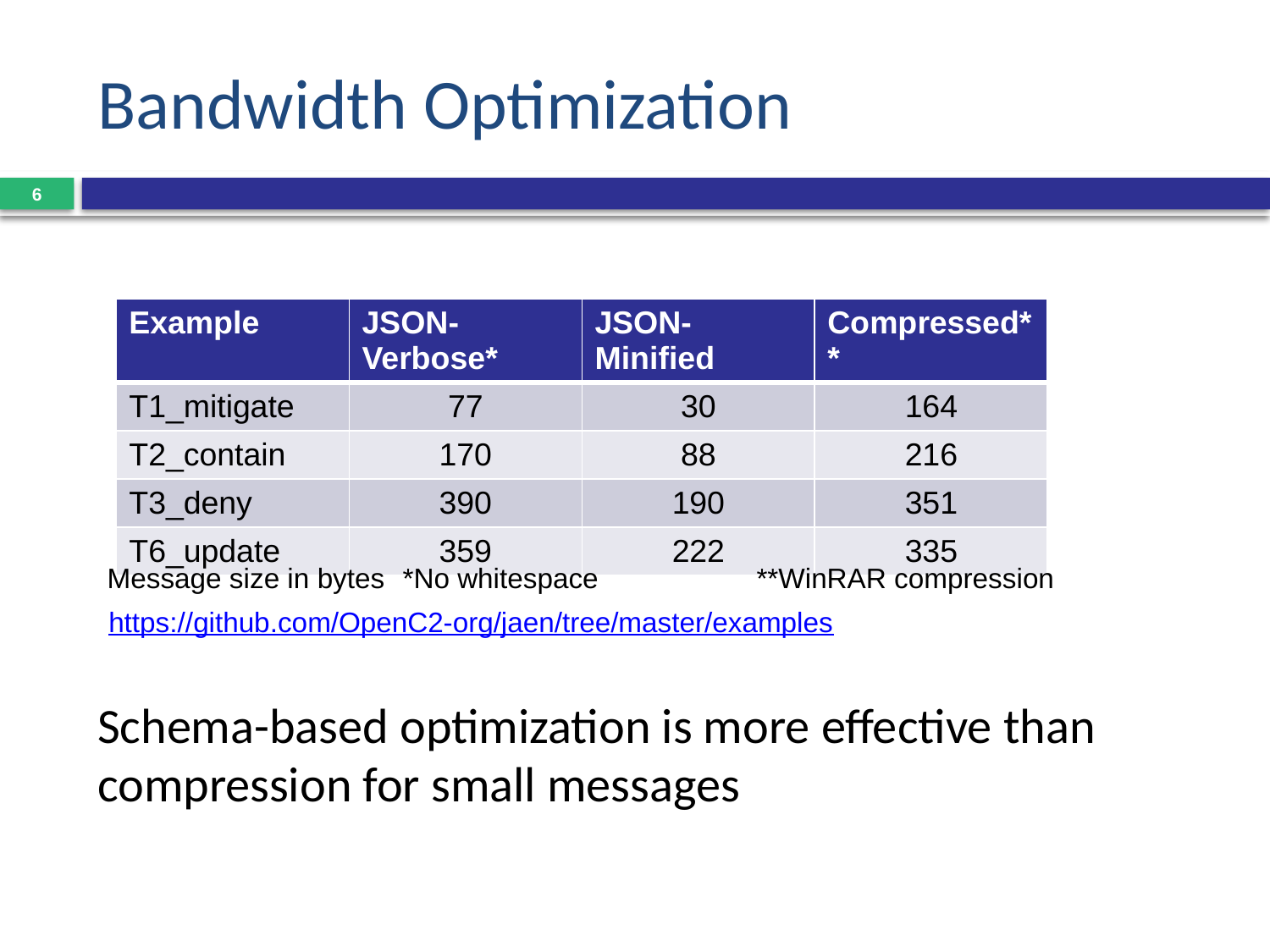

# Bandwidth Optimization
6
| Example | JSON-Verbose\* | JSON-Minified | Compressed\*\* |
| --- | --- | --- | --- |
| T1\_mitigate | 77 | 30 | 164 |
| T2\_contain | 170 | 88 | 216 |
| T3\_deny | 390 | 190 | 351 |
| T6\_update | 359 | 222 | 335 |
Message size in bytes
*No whitespace
**WinRAR compression
https://github.com/OpenC2-org/jaen/tree/master/examples
Schema-based optimization is more effective than compression for small messages